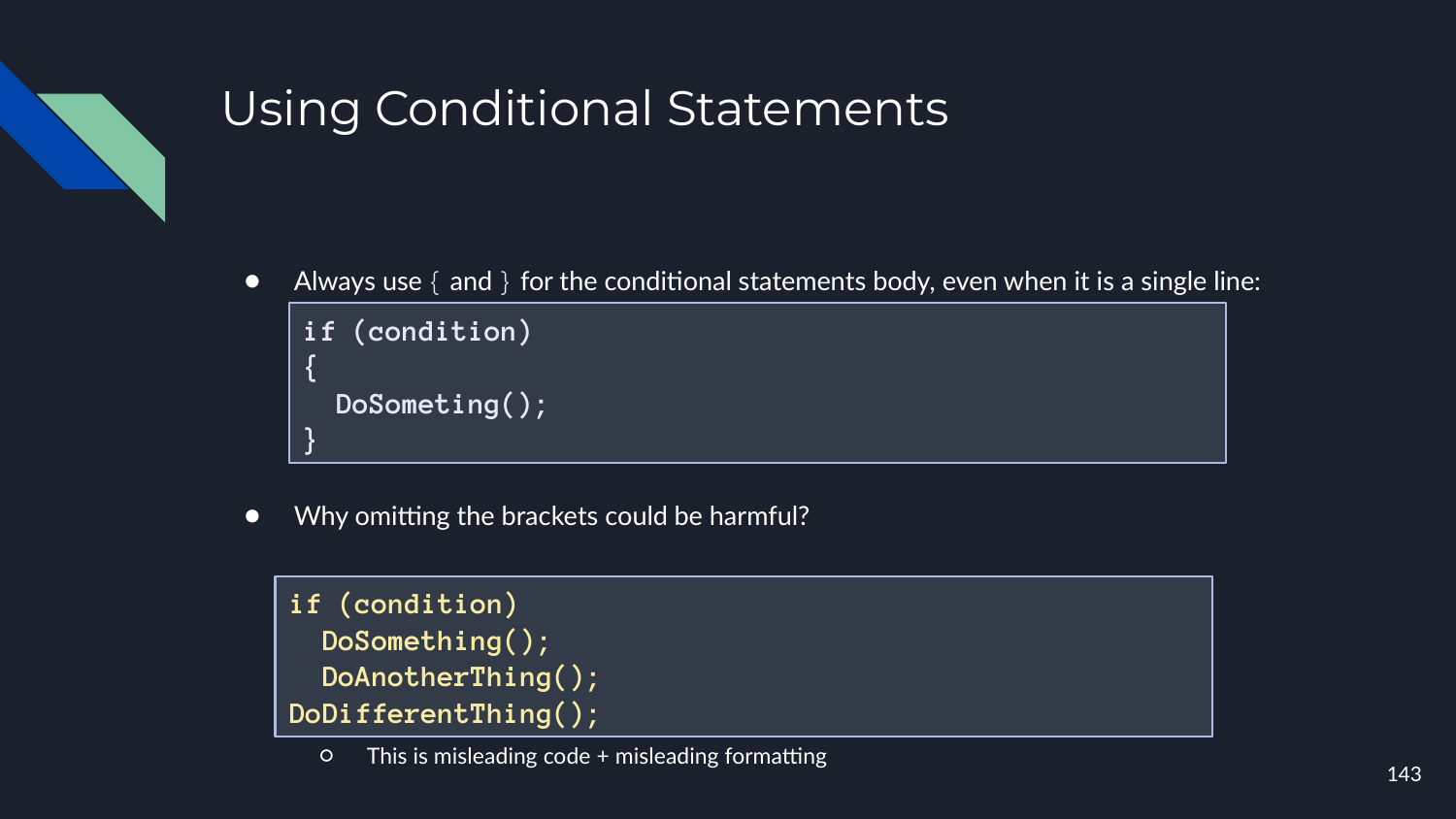

# Using Conditional Statements
Always use { and } for the conditional statements body, even when it is a single line:

Why omitting the brackets could be harmful?

This is misleading code + misleading formatting
if (condition)
{
  DoSometing();
}
if (condition)
  DoSomething();
  DoAnotherThing();
DoDifferentThing();
143